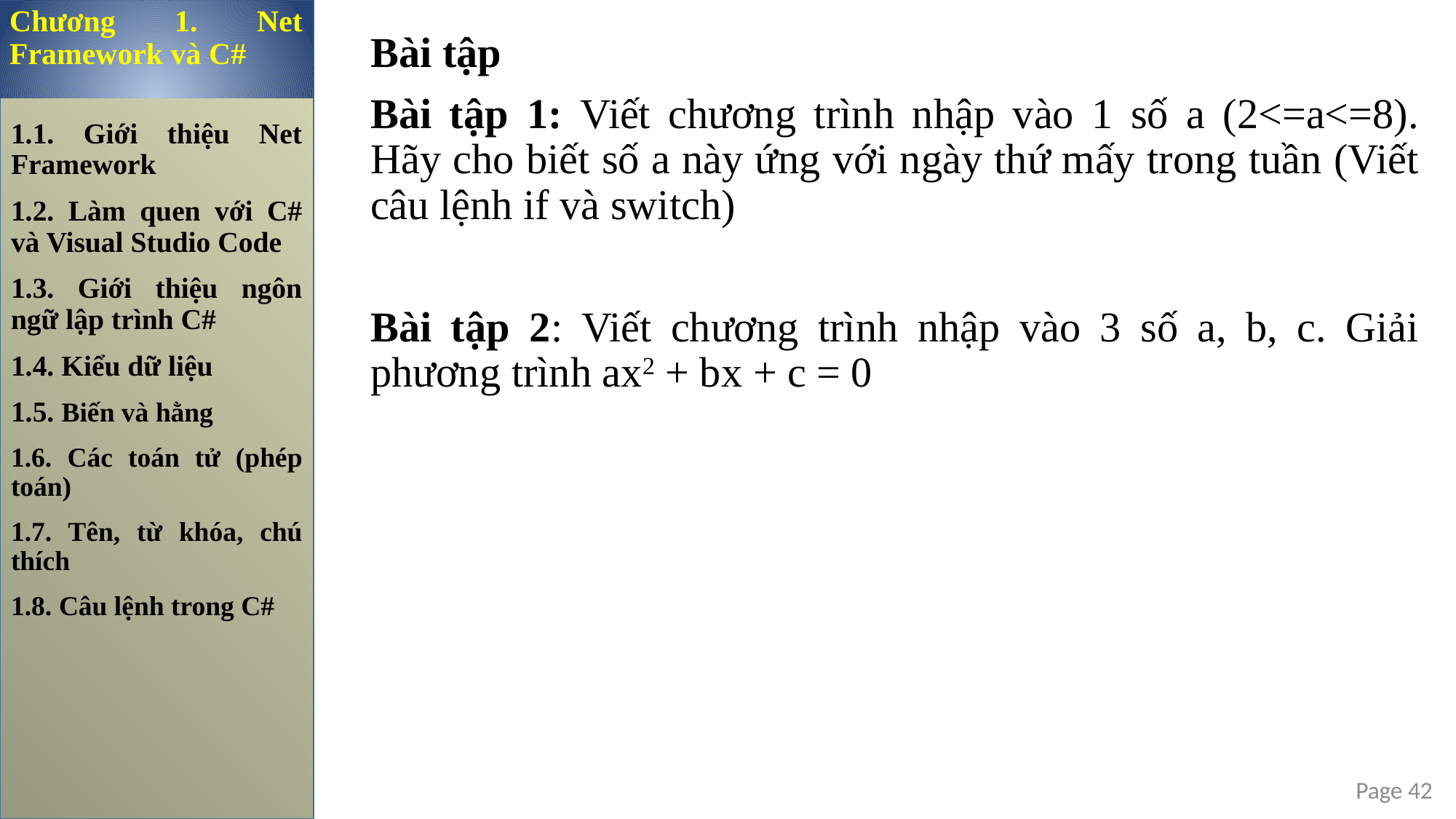

Chương 1. Net Framework và C#
Bài tập
Bài tập 1: Viết chương trình nhập vào 1 số a (2<=a<=8). Hãy cho biết số a này ứng với ngày thứ mấy trong tuần (Viết câu lệnh if và switch)

Bài tập 2: Viết chương trình nhập vào 3 số a, b, c. Giải phương trình ax2 + bx + c = 0
1.1. Giới thiệu Net Framework
1.2. Làm quen với C# và Visual Studio Code
1.3. Giới thiệu ngôn ngữ lập trình C#
1.4. Kiểu dữ liệu
1.5. Biến và hằng
1.6. Các toán tử (phép toán)
1.7. Tên, từ khóa, chú thích
1.8. Câu lệnh trong C#
Page 42